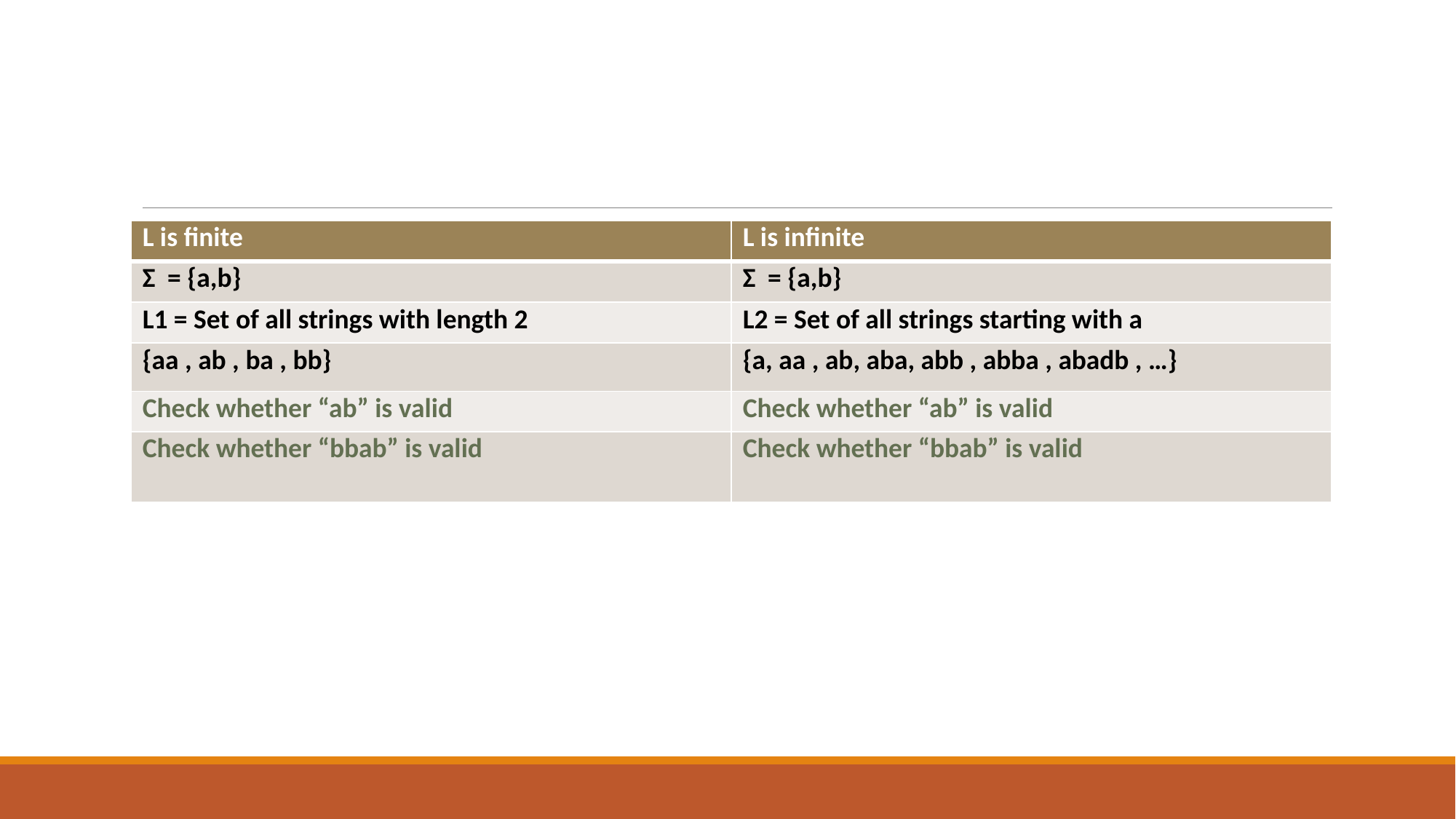

#
| L is finite | L is infinite |
| --- | --- |
| Σ = {a,b} | Σ = {a,b} |
| L1 = Set of all strings with length 2 | L2 = Set of all strings starting with a |
| {aa , ab , ba , bb} | {a, aa , ab, aba, abb , abba , abadb , …} |
| Check whether “ab” is valid | Check whether “ab” is valid |
| Check whether “bbab” is valid | Check whether “bbab” is valid |